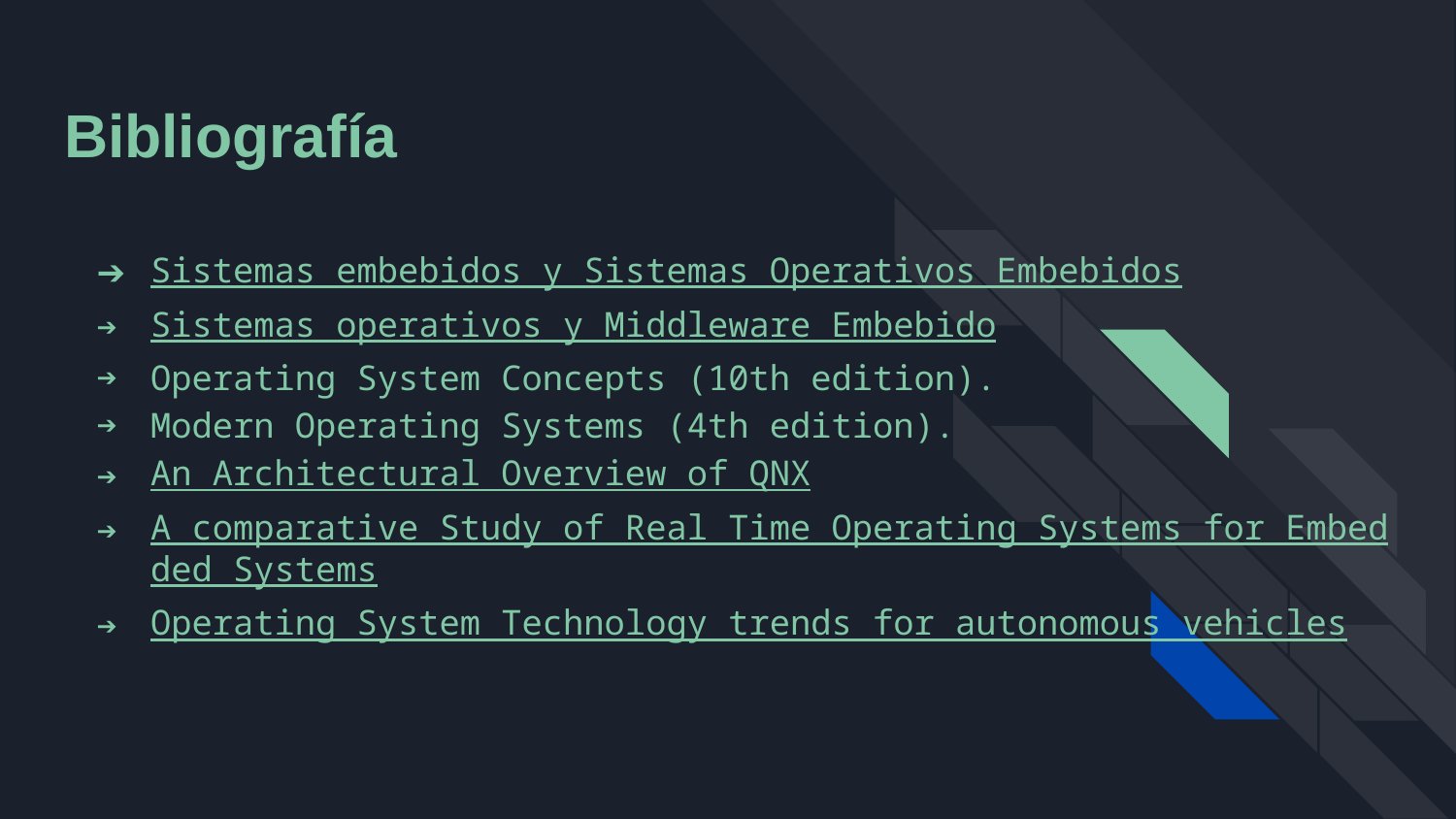

Bibliografía
Sistemas embebidos y Sistemas Operativos Embebidos
Sistemas operativos y Middleware Embebido
Operating System Concepts (10th edition).
Modern Operating Systems (4th edition).
An Architectural Overview of QNX
A comparative Study of Real Time Operating Systems for Embedded Systems
Operating System Technology trends for autonomous vehicles